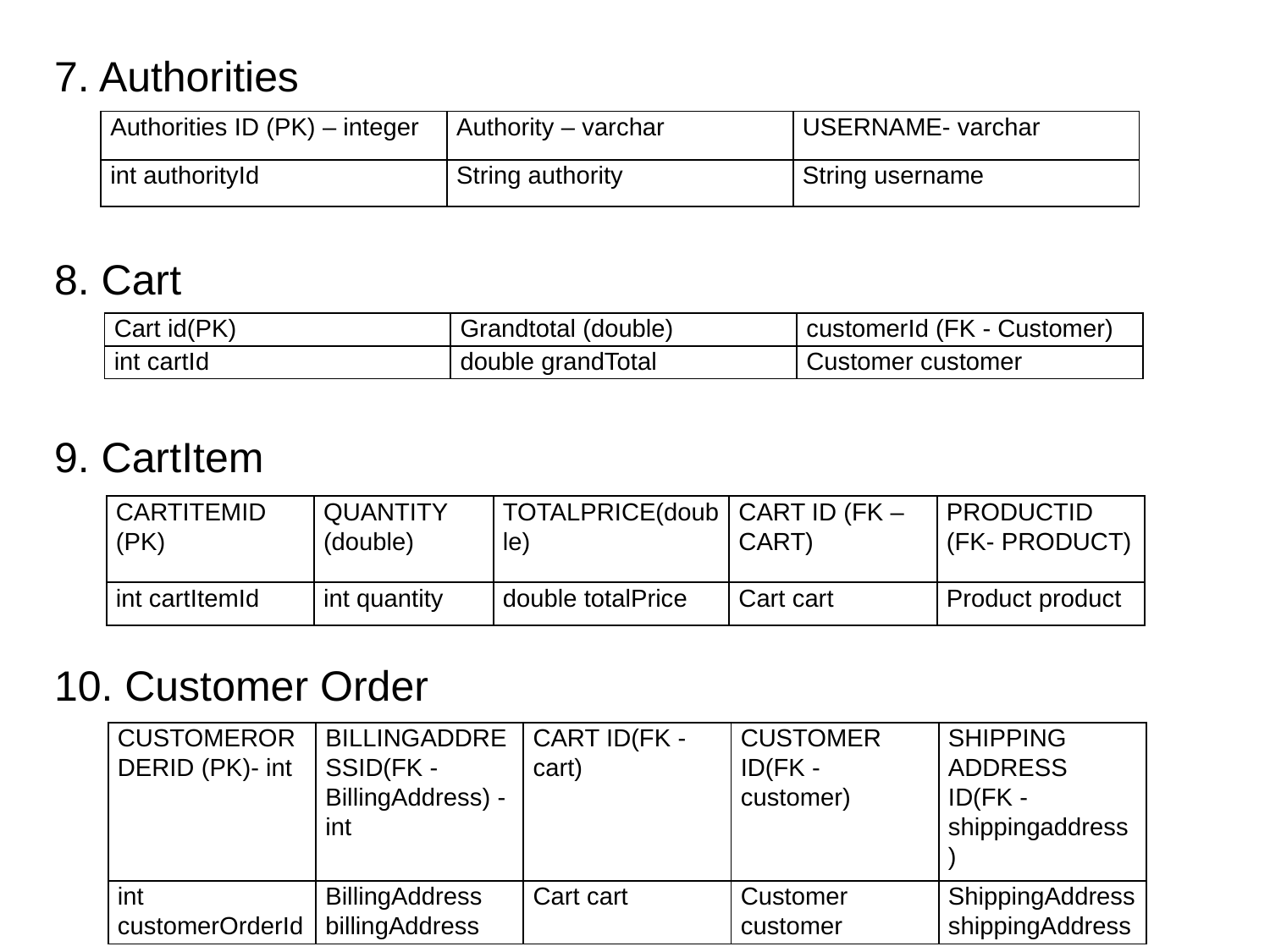

7. Authorities

8. Cart

9. CartItem

10. Customer Order
| Authorities ID (PK) – integer | Authority – varchar | USERNAME- varchar |
| --- | --- | --- |
| int authorityId | String authority | String username |
| Cart id(PK) | Grandtotal (double) | customerId (FK - Customer) |
| --- | --- | --- |
| int cartId | double grandTotal | Customer customer |
| CARTITEMID (PK) | QUANTITY (double) | TOTALPRICE(double) | CART ID (FK – CART) | PRODUCTID (FK- PRODUCT) |
| --- | --- | --- | --- | --- |
| int cartItemId | int quantity | double totalPrice | Cart cart | Product product |
| CUSTOMERORDERID (PK)- int | BILLINGADDRESSID(FK - BillingAddress) - int | CART ID(FK - cart) | CUSTOMER ID(FK - customer) | SHIPPING ADDRESS ID(FK - shippingaddress) |
| --- | --- | --- | --- | --- |
| int customerOrderId | BillingAddress billingAddress | Cart cart | Customer customer | ShippingAddress shippingAddress |